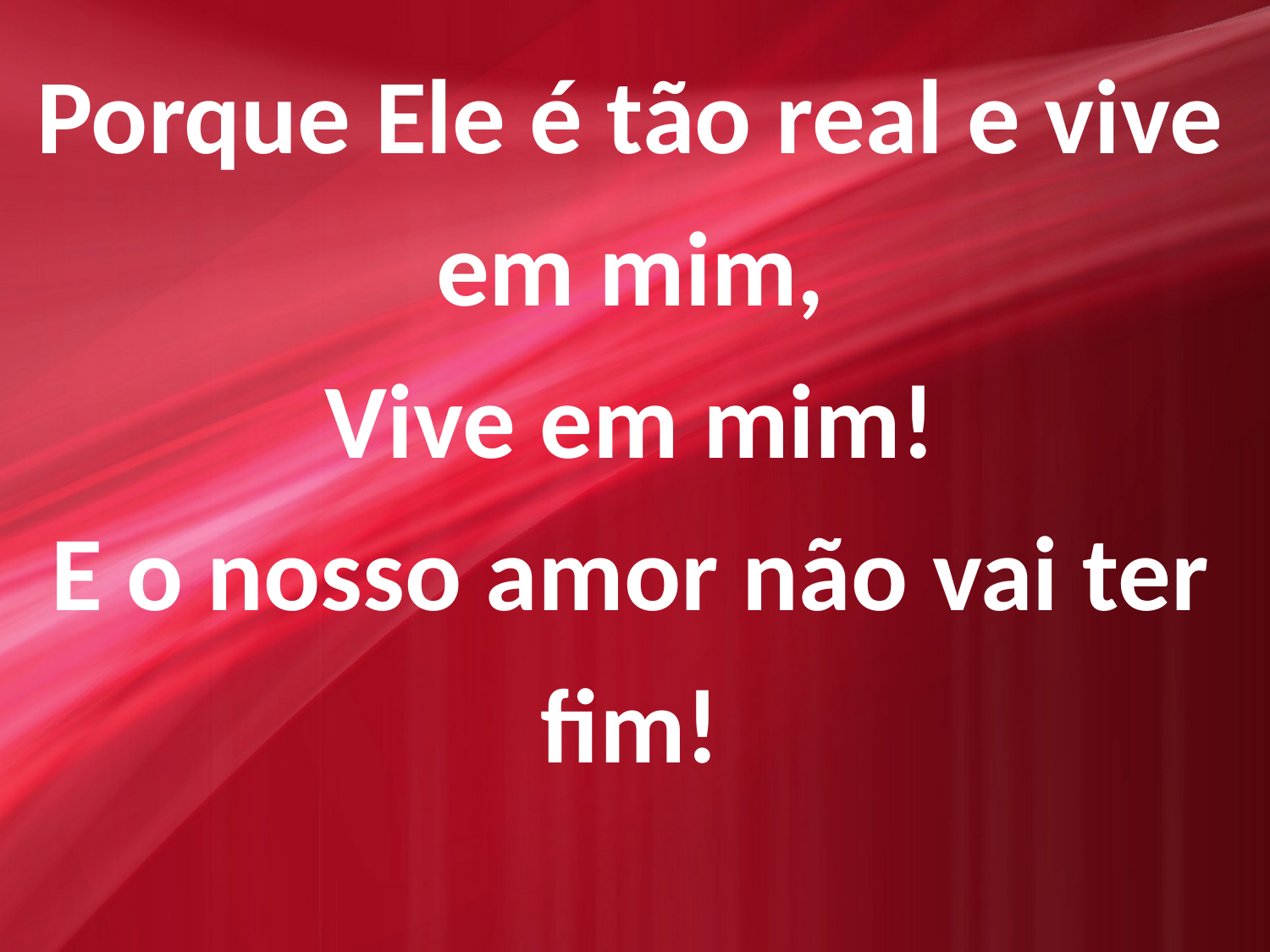

Porque Ele é tão real e vive em mim,
Vive em mim!
E o nosso amor não vai ter fim!